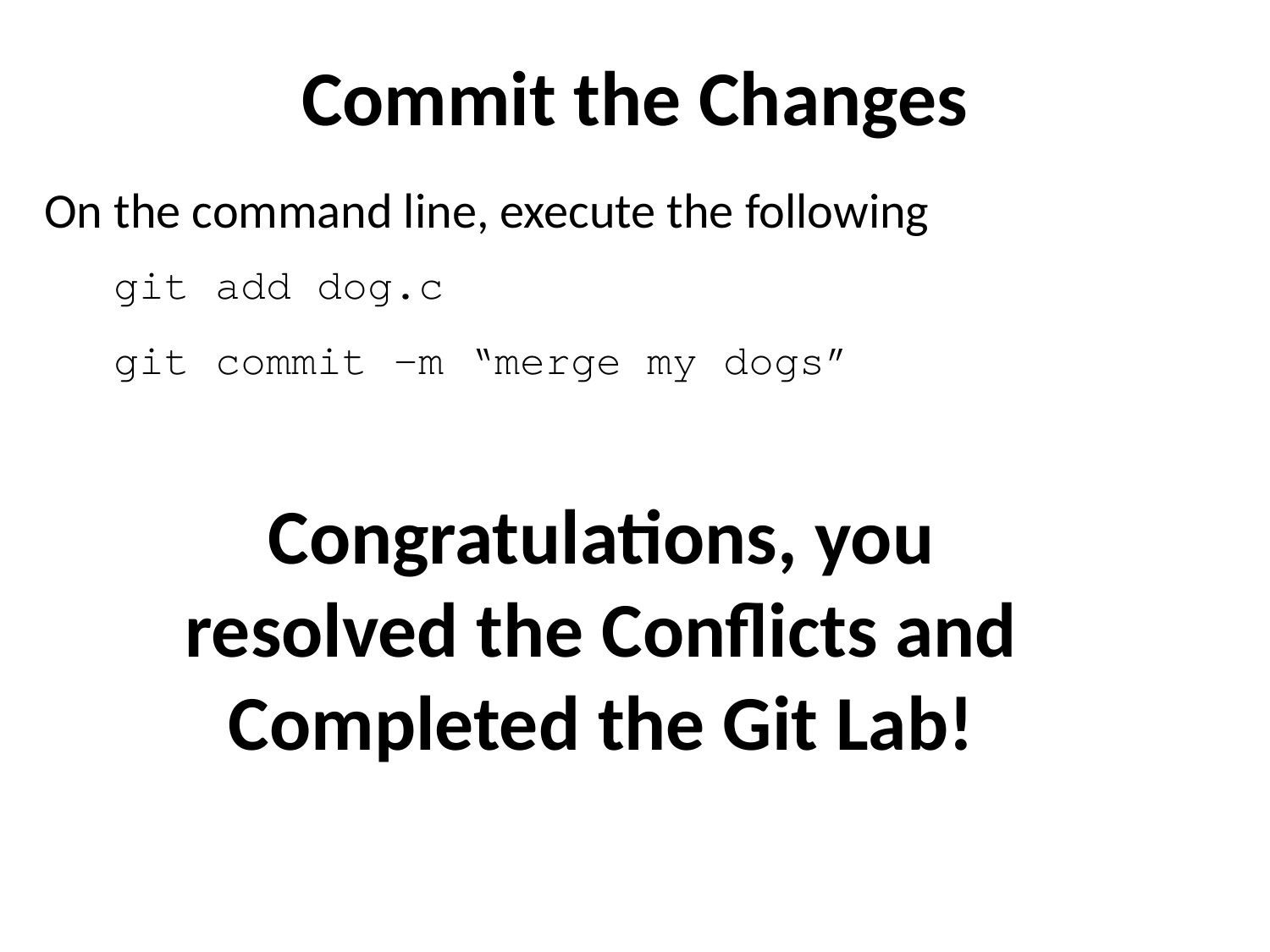

Commit the Changes
On the command line, execute the following

git add dog.c

git commit –m “merge my dogs”
Congratulations, you resolved the Conflicts and Completed the Git Lab!